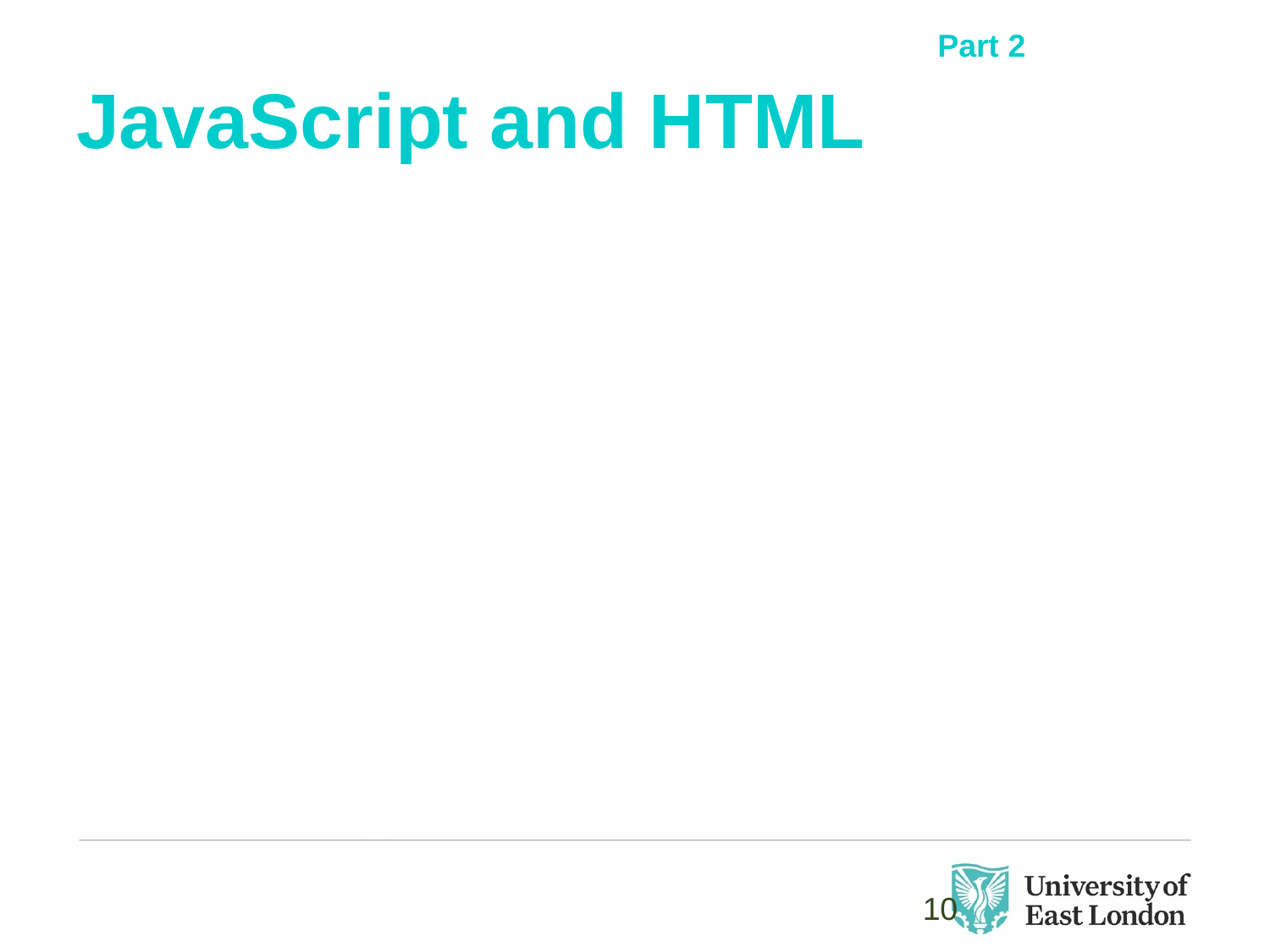

Part 2
# JavaScript and HTML

10